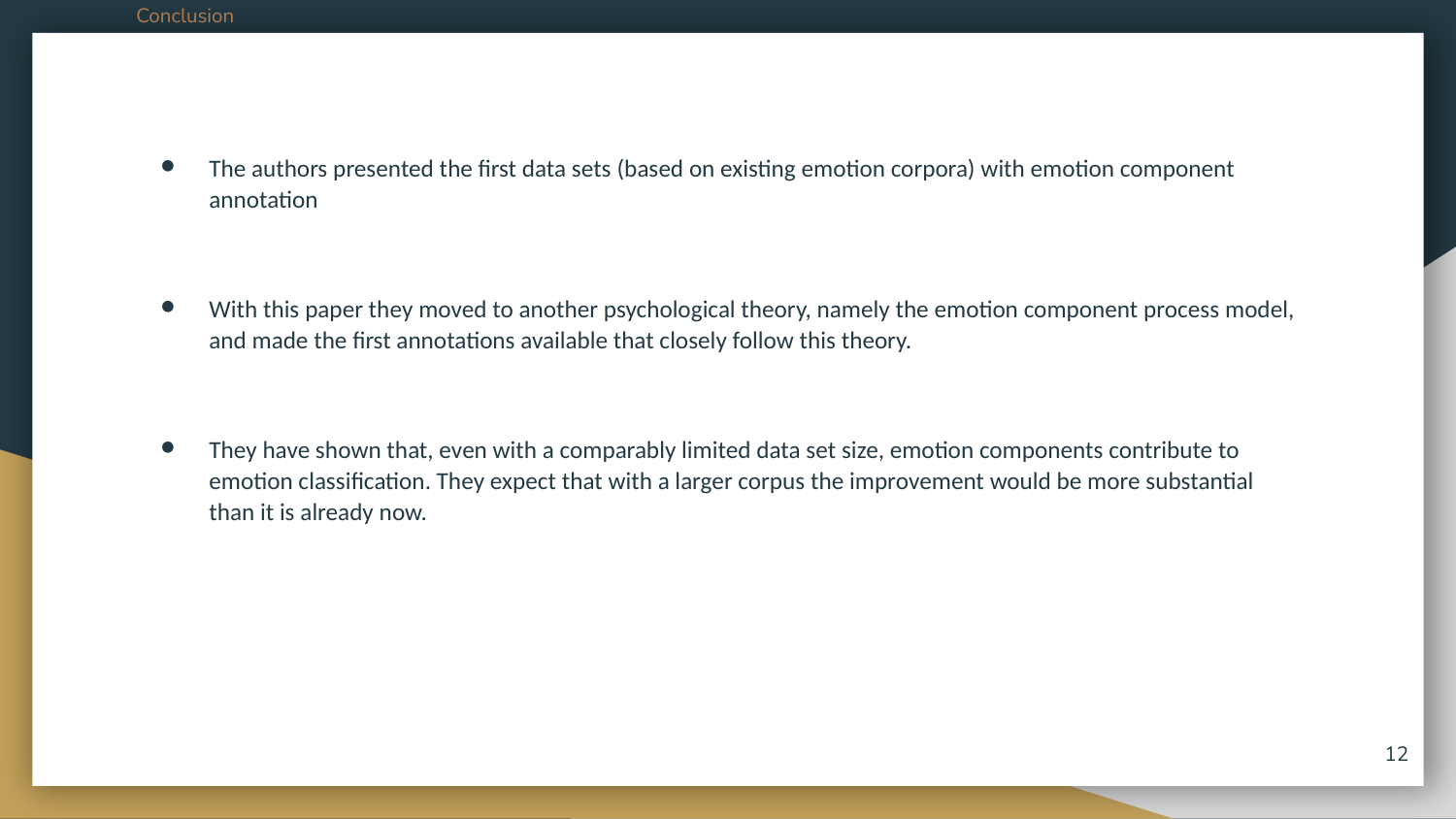

# Conclusion
The authors presented the first data sets (based on existing emotion corpora) with emotion component annotation

With this paper they moved to another psychological theory, namely the emotion component process model, and made the first annotations available that closely follow this theory.

They have shown that, even with a comparably limited data set size, emotion components contribute to emotion classification. They expect that with a larger corpus the improvement would be more substantial than it is already now.

12